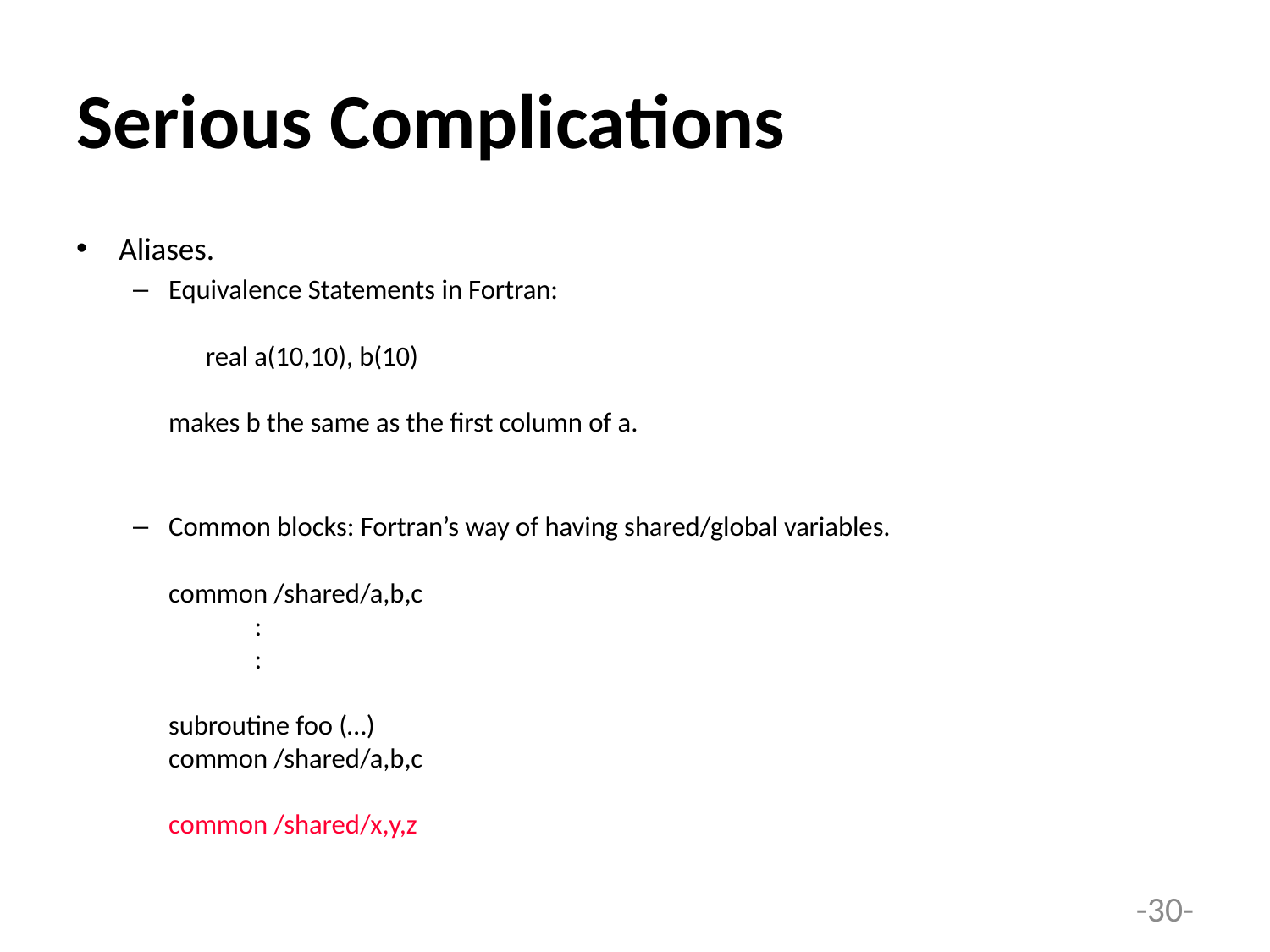

# Serious Complications
Aliases.
Equivalence Statements in Fortran:
      real a(10,10), b(10)
makes b the same as the first column of a.
Common blocks: Fortran’s way of having shared/global variables.
common /shared/a,b,c
              :
              :
subroutine foo (…)
common /shared/a,b,c
common /shared/x,y,z
-30-